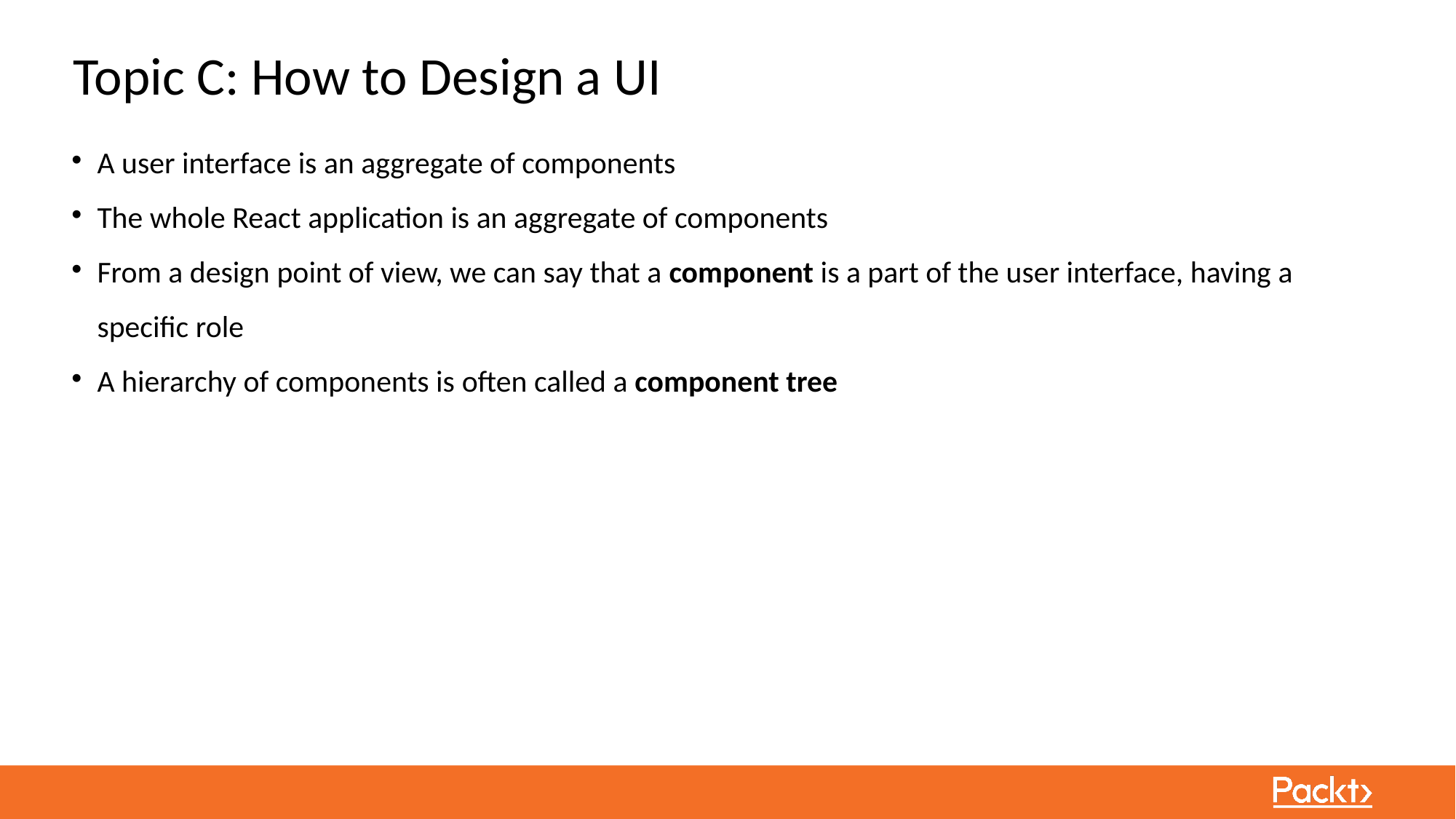

# Topic C: How to Design a UI
A user interface is an aggregate of components
The whole React application is an aggregate of components
From a design point of view, we can say that a component is a part of the user interface, having a specific role
A hierarchy of components is often called a component tree